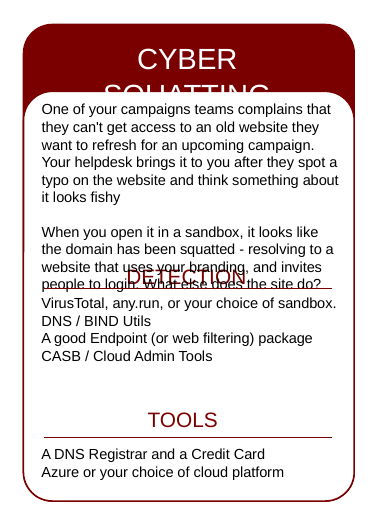

t
CYBER SQUATTING
t
One of your campaigns teams complains that they can't get access to an old website they want to refresh for an upcoming campaign. Your helpdesk brings it to you after they spot a typo on the website and think something about it looks fishy

When you open it in a sandbox, it looks like the domain has been squatted - resolving to a website that uses your branding, and invites people to login. What else does the site do?
DETECTION
VirusTotal, any.run, or your choice of sandbox.
DNS / BIND Utils
A good Endpoint (or web filtering) package
CASB / Cloud Admin Tools
TOOLS
A DNS Registrar and a Credit Card
Azure or your choice of cloud platform